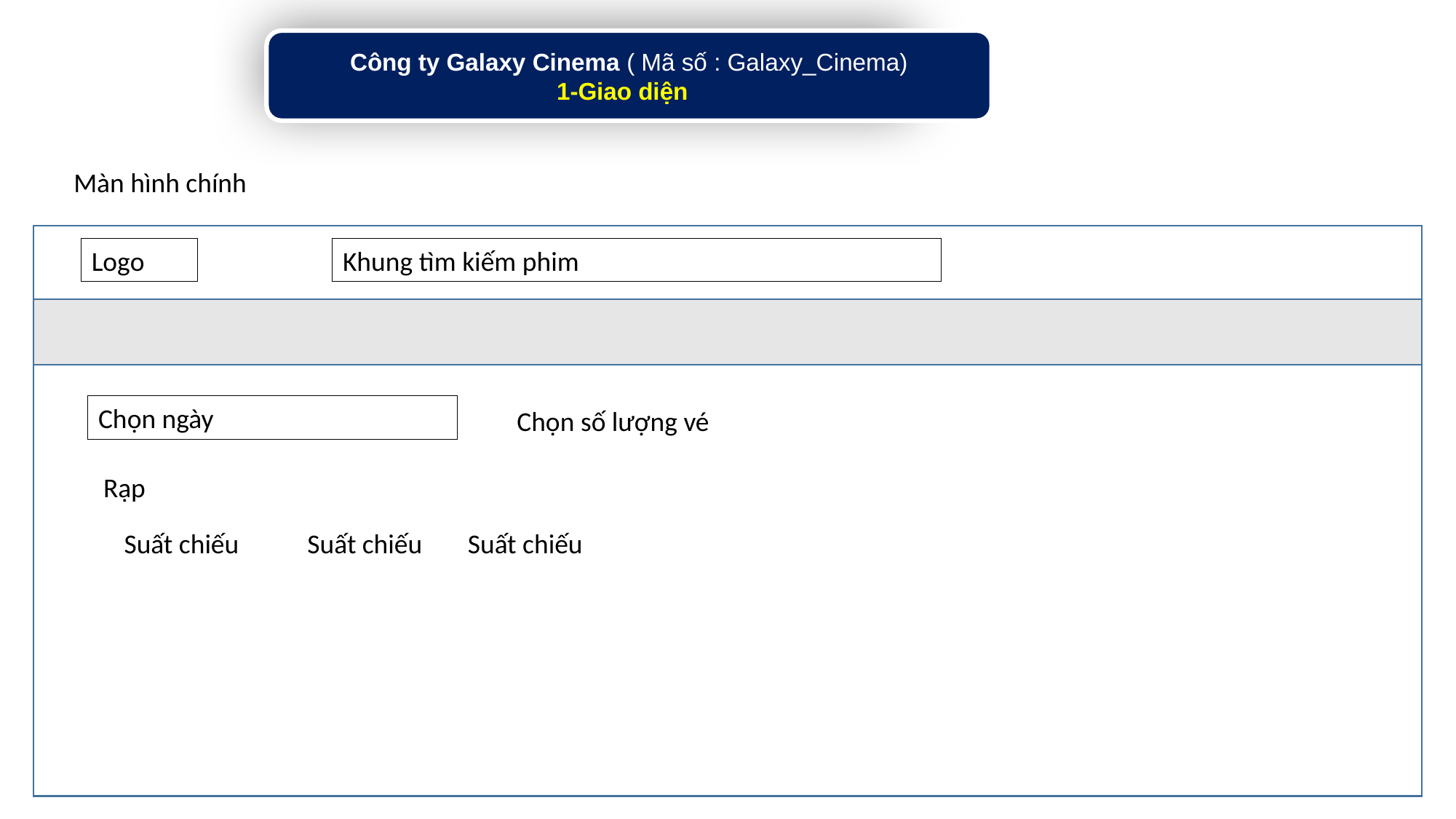

Công ty Galaxy Cinema ( Mã số : Galaxy_Cinema)
1-Giao diện
Màn hình chính

Logo
Khung tìm kiếm phim

Chọn ngày
Chọn số lượng vé
Rạp
Suất chiếu
Suất chiếu
Suất chiếu